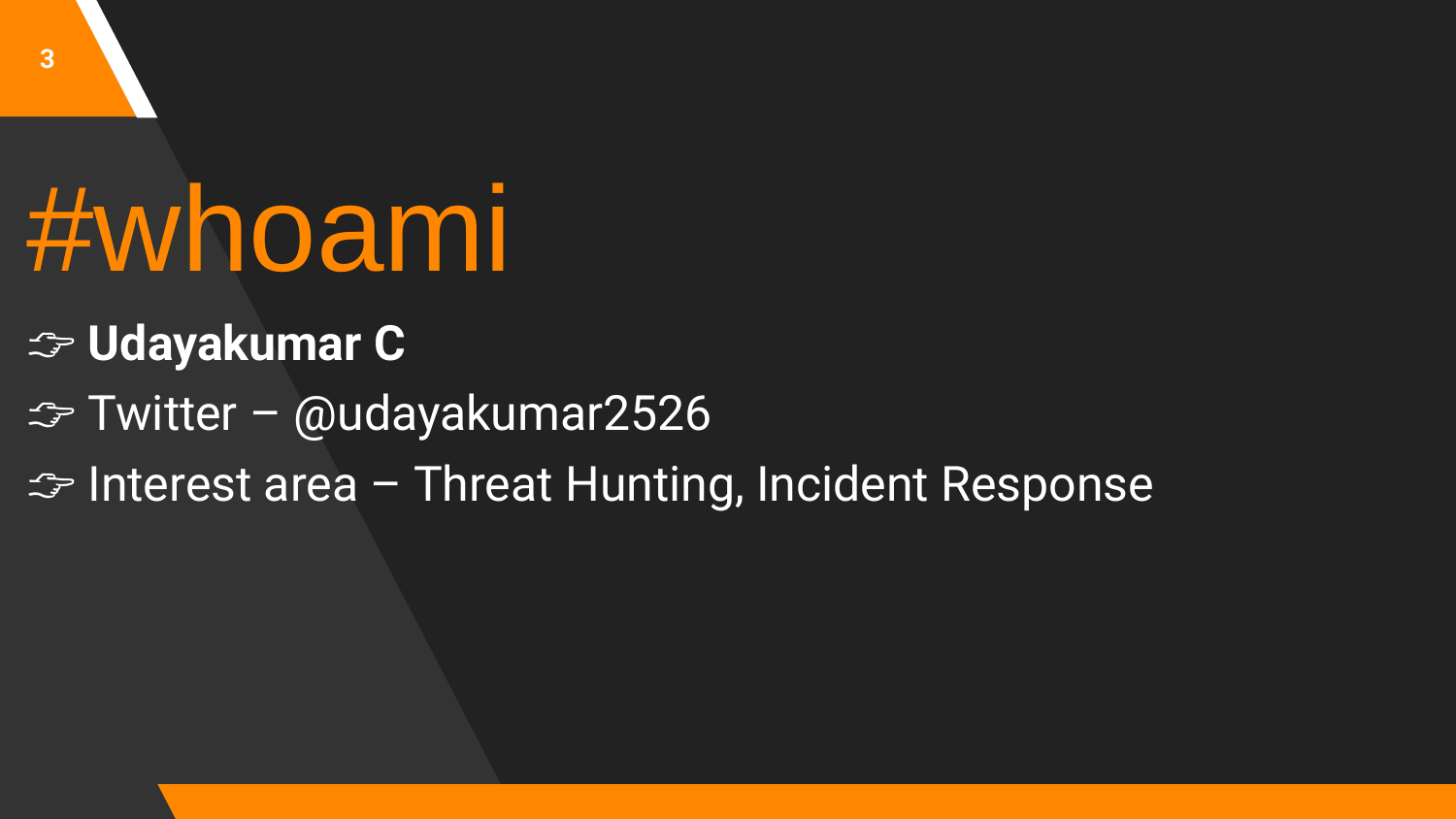

3
#whoami
👉 Udayakumar C
👉 Twitter – @udayakumar2526
👉 Interest area – Threat Hunting, Incident Response